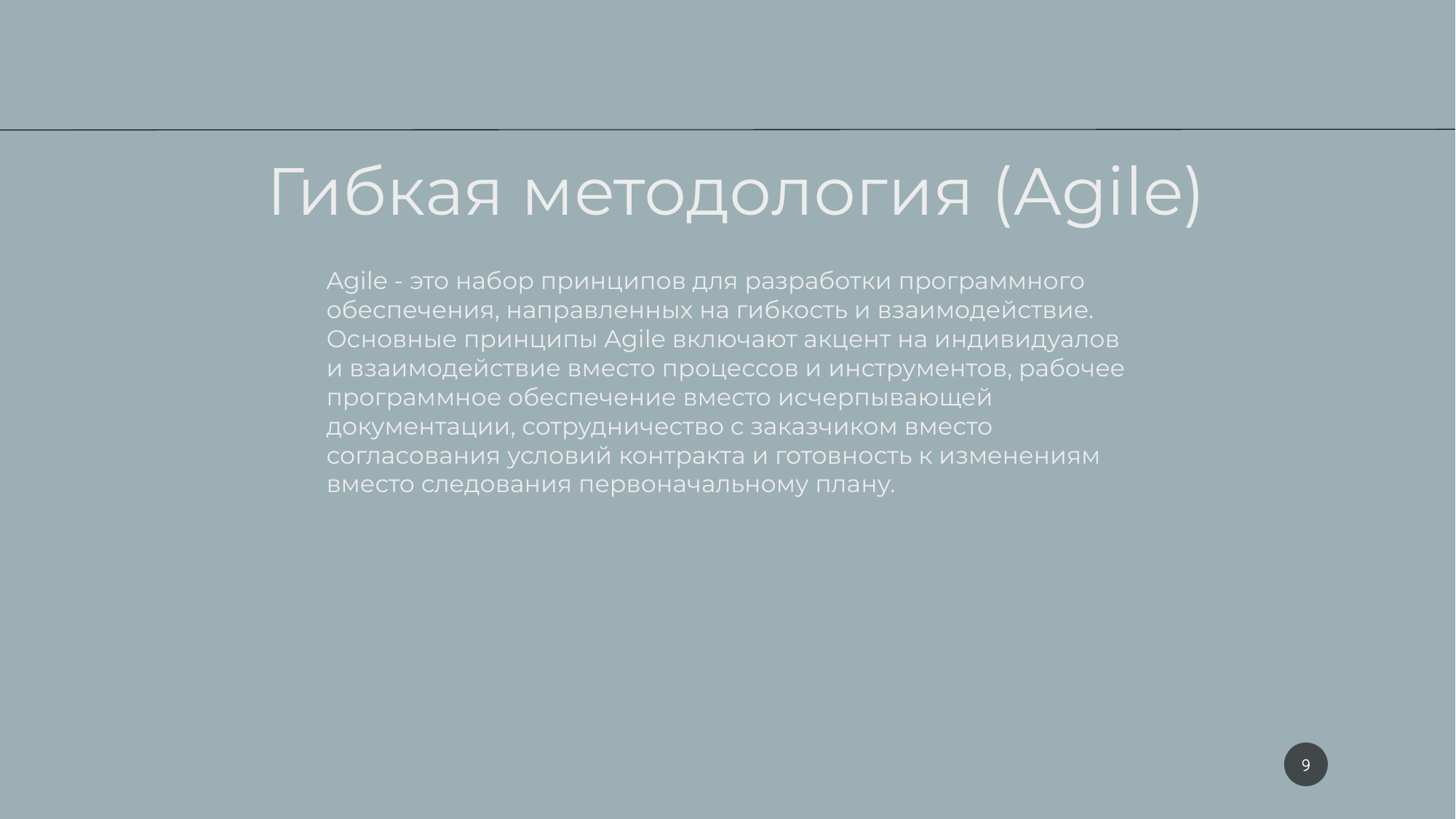

Гибкая методология (Agile)
Agile - это набор принципов для разработки программного обеспечения, направленных на гибкость и взаимодействие. Основные принципы Agile включают акцент на индивидуалов и взаимодействие вместо процессов и инструментов, рабочее программное обеспечение вместо исчерпывающей документации, сотрудничество с заказчиком вместо согласования условий контракта и готовность к изменениям вместо следования первоначальному плану.
9